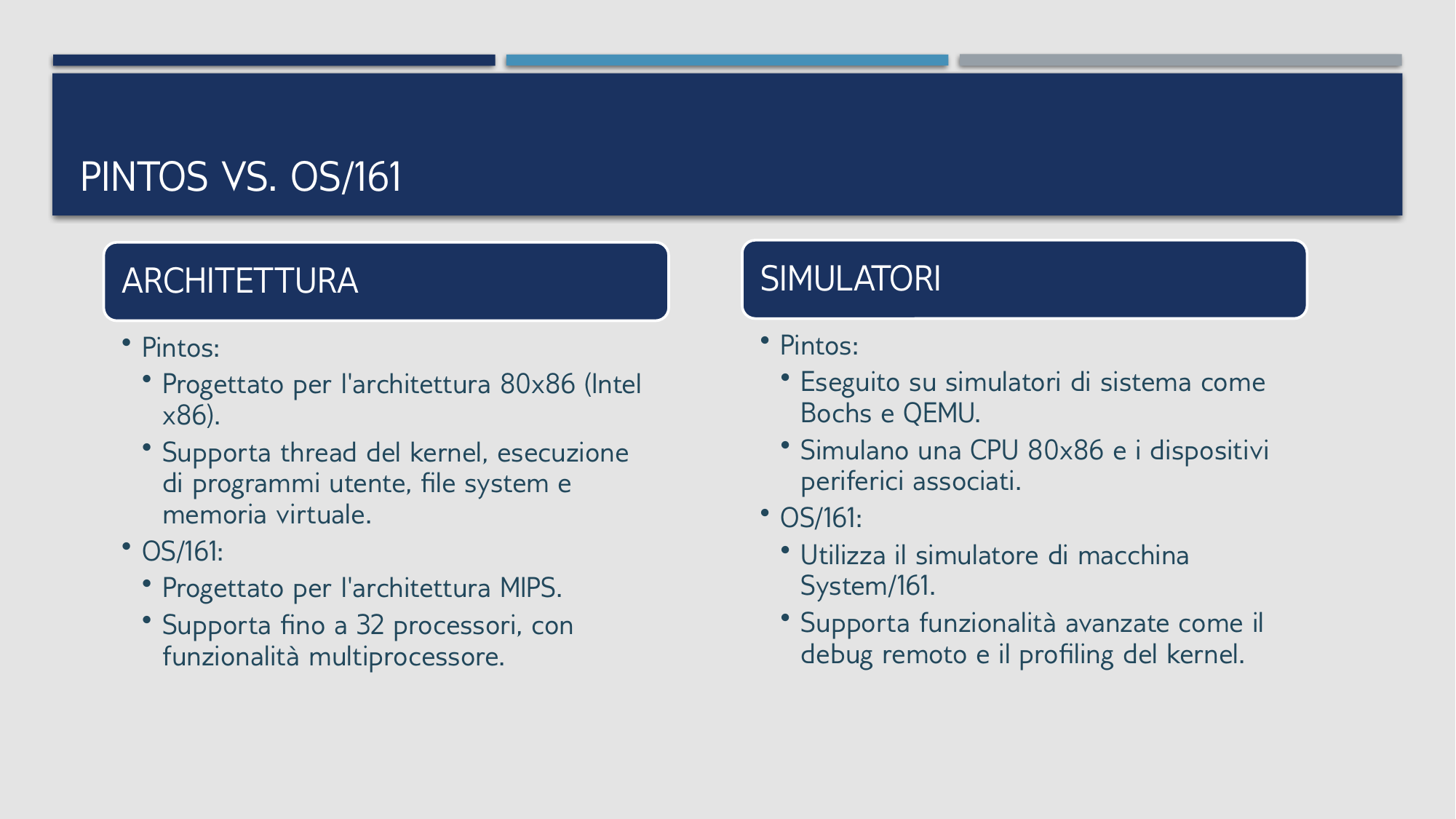

# Pintos vs. OS/161
SIMULATORI
Pintos:
Eseguito su simulatori di sistema come Bochs e QEMU.
Simulano una CPU 80x86 e i dispositivi periferici associati.
OS/161:
Utilizza il simulatore di macchina System/161.
Supporta funzionalità avanzate come il debug remoto e il profiling del kernel.
ARCHITETTURA
Pintos:
Progettato per l'architettura 80x86 (Intel x86).
Supporta thread del kernel, esecuzione di programmi utente, file system e memoria virtuale.
OS/161:
Progettato per l'architettura MIPS.
Supporta fino a 32 processori, con funzionalità multiprocessore.